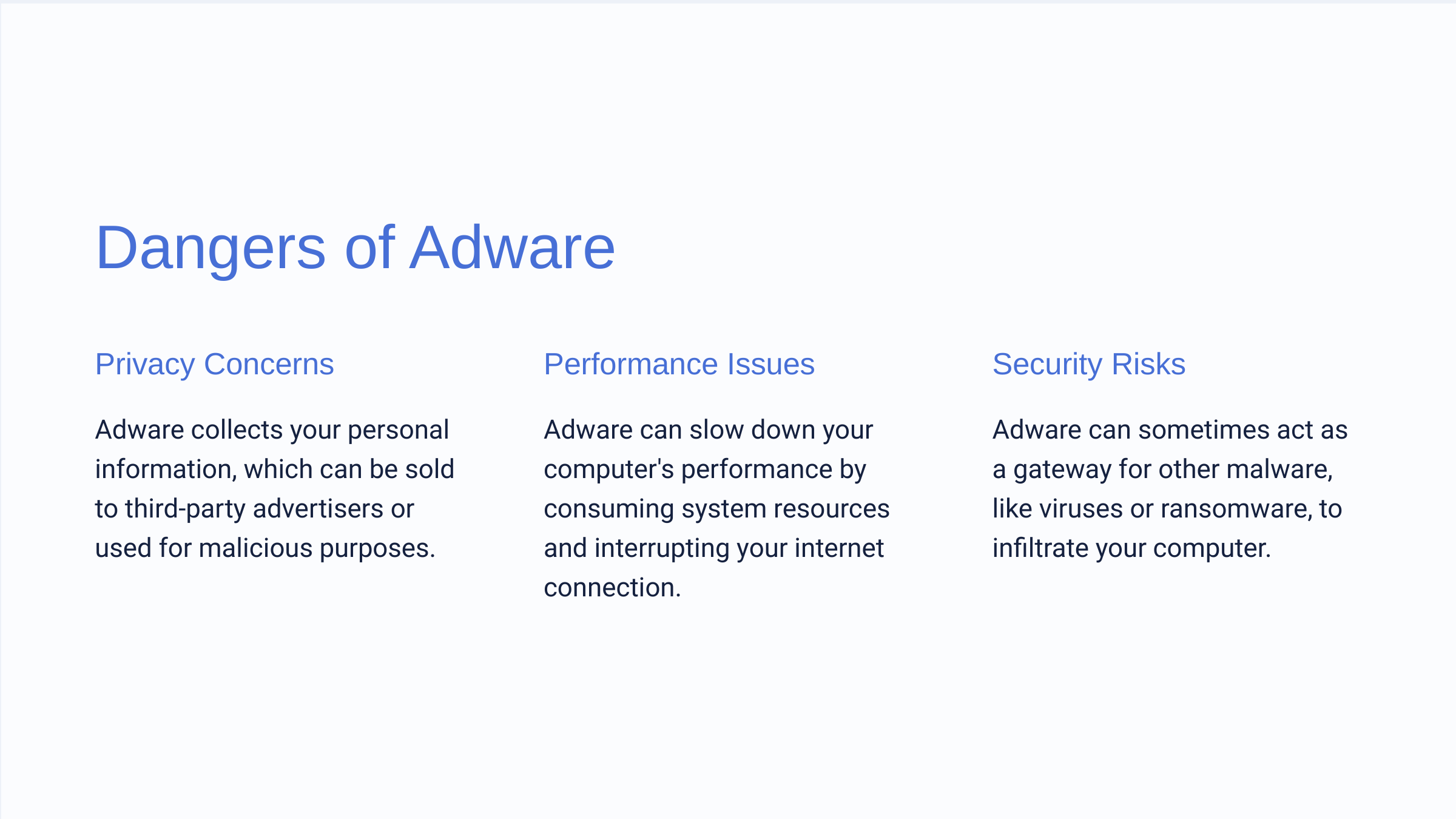

Dangers of Adware
Privacy Concerns
Performance Issues
Security Risks
Adware collects your personal information, which can be sold to third-party advertisers or used for malicious purposes.
Adware can slow down your computer's performance by consuming system resources and interrupting your internet connection.
Adware can sometimes act as a gateway for other malware, like viruses or ransomware, to infiltrate your computer.